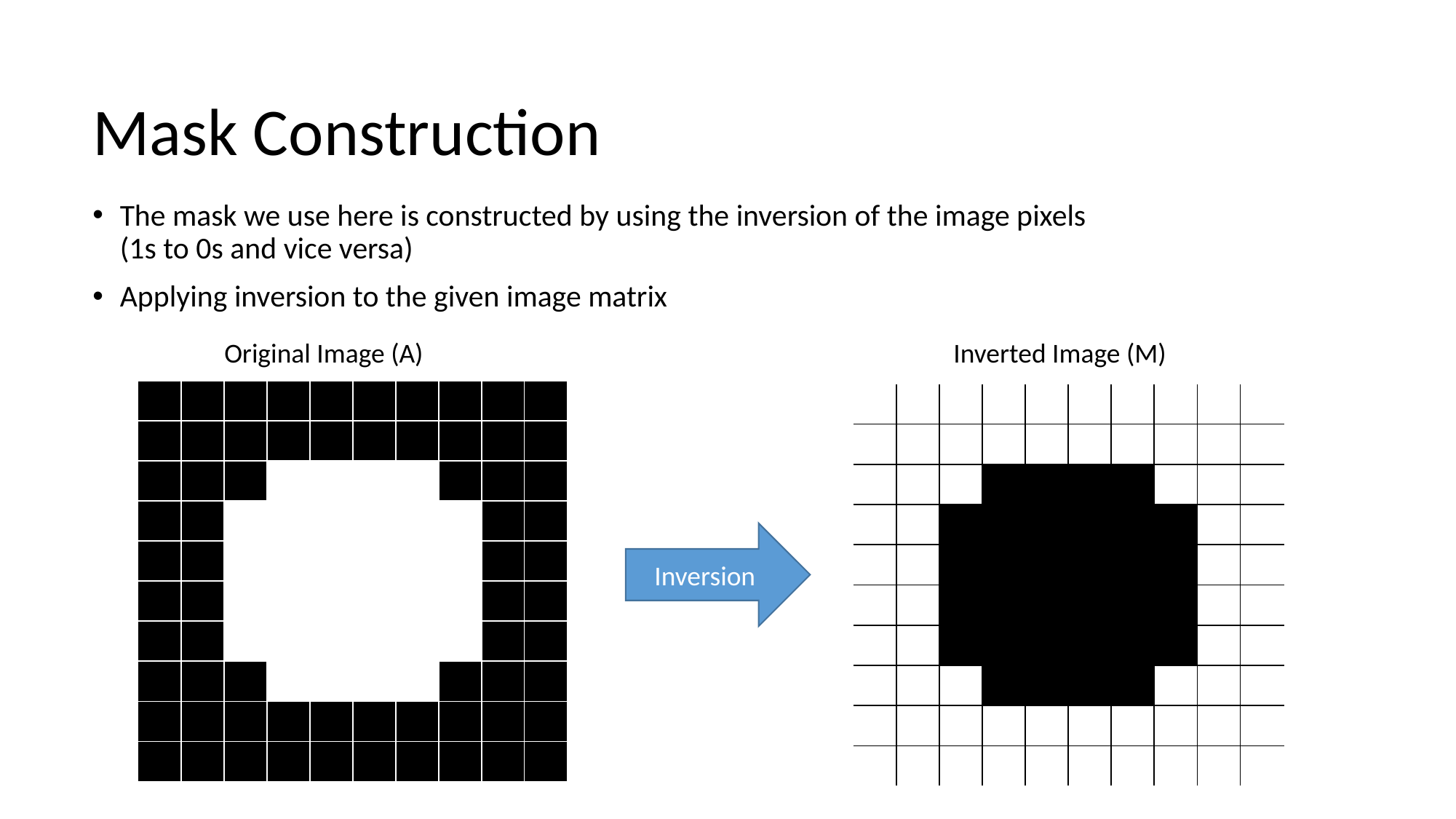

# Mask Construction
The mask we use here is constructed by using the inversion of the image pixels (1s to 0s and vice versa)
Applying inversion to the given image matrix
Original Image (A)
Inverted Image (M)
|  |  |  |  |  |  |  |  |  |  |
| --- | --- | --- | --- | --- | --- | --- | --- | --- | --- |
|  |  |  |  |  |  |  |  |  |  |
|  |  |  |  |  |  |  |  |  |  |
|  |  |  |  |  |  |  |  |  |  |
|  |  |  |  |  |  |  |  |  |  |
|  |  |  |  |  |  |  |  |  |  |
|  |  |  |  |  |  |  |  |  |  |
|  |  |  |  |  |  |  |  |  |  |
|  |  |  |  |  |  |  |  |  |  |
|  |  |  |  |  |  |  |  |  |  |
|  |  |  |  |  |  |  |  |  |  |
| --- | --- | --- | --- | --- | --- | --- | --- | --- | --- |
|  |  |  |  |  |  |  |  |  |  |
|  |  |  |  |  |  |  |  |  |  |
|  |  |  |  |  |  |  |  |  |  |
|  |  |  |  |  |  |  |  |  |  |
|  |  |  |  |  |  |  |  |  |  |
|  |  |  |  |  |  |  |  |  |  |
|  |  |  |  |  |  |  |  |  |  |
|  |  |  |  |  |  |  |  |  |  |
|  |  |  |  |  |  |  |  |  |  |
Inversion